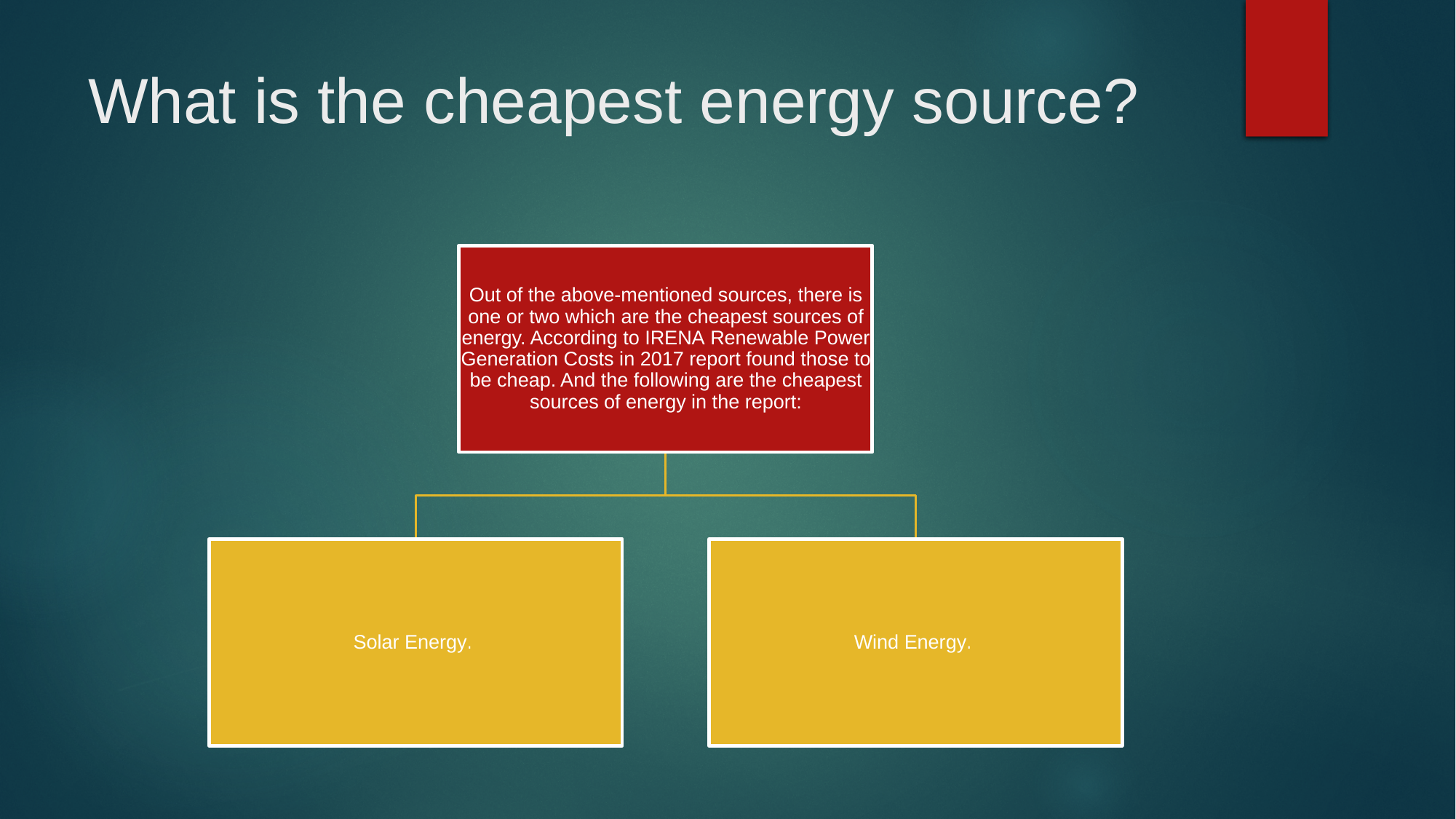

# What is the cheapest energy source?
Out of the above-mentioned sources, there is one or two which are the cheapest sources of energy. According to IRENA Renewable Power Generation Costs in 2017 report found those to be cheap. And the following are the cheapest sources of energy in the report:
Solar Energy.
Wind Energy.